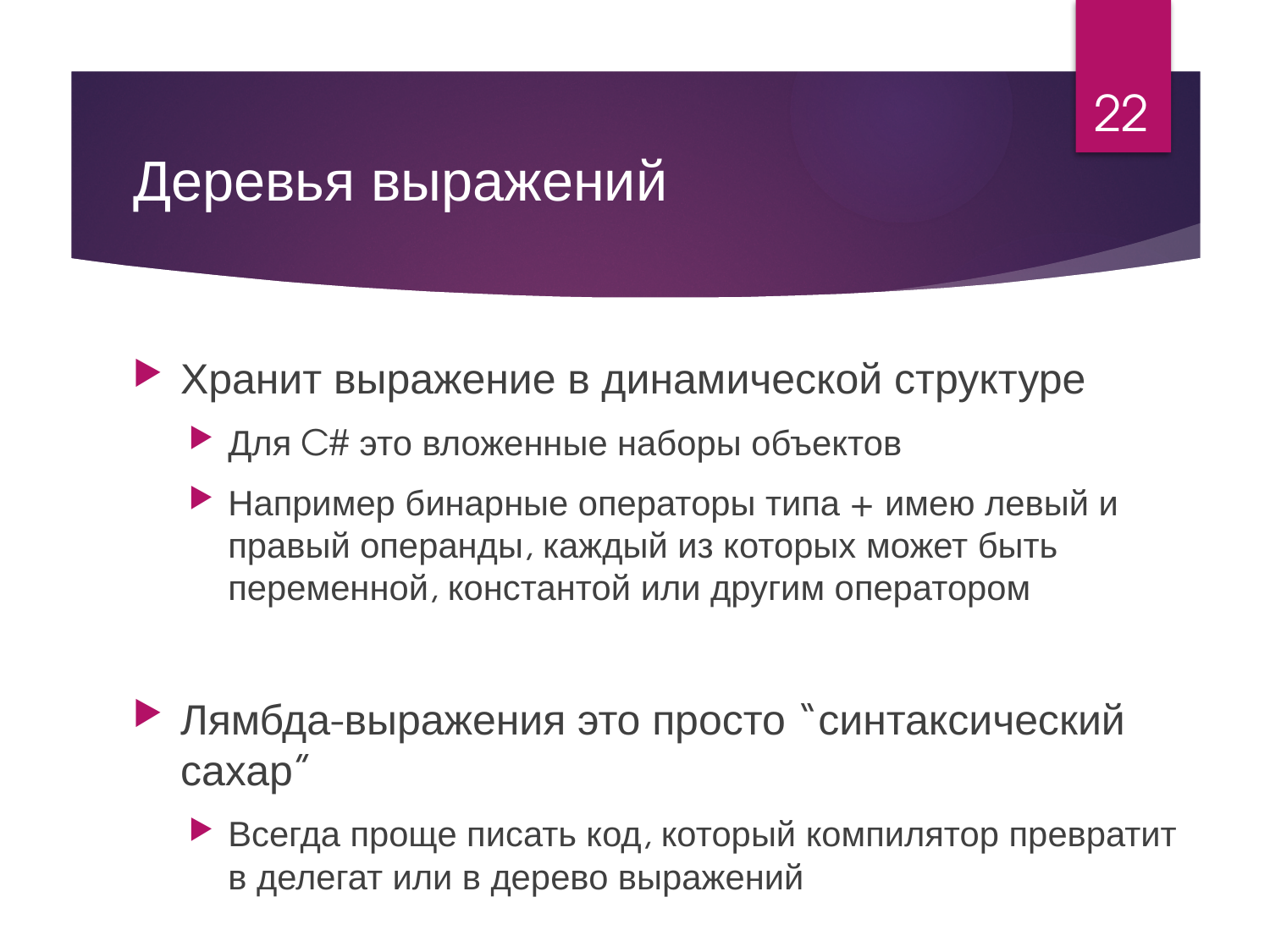

22
# Деревья выражений
Хранит выражение в динамической структуре
Для C# это вложенные наборы объектов
Например бинарные операторы типа + имею левый и правый операнды, каждый из которых может быть переменной, константой или другим оператором

Лямбда-выражения это просто “синтаксический сахар”
Всегда проще писать код, который компилятор превратит в делегат или в дерево выражений